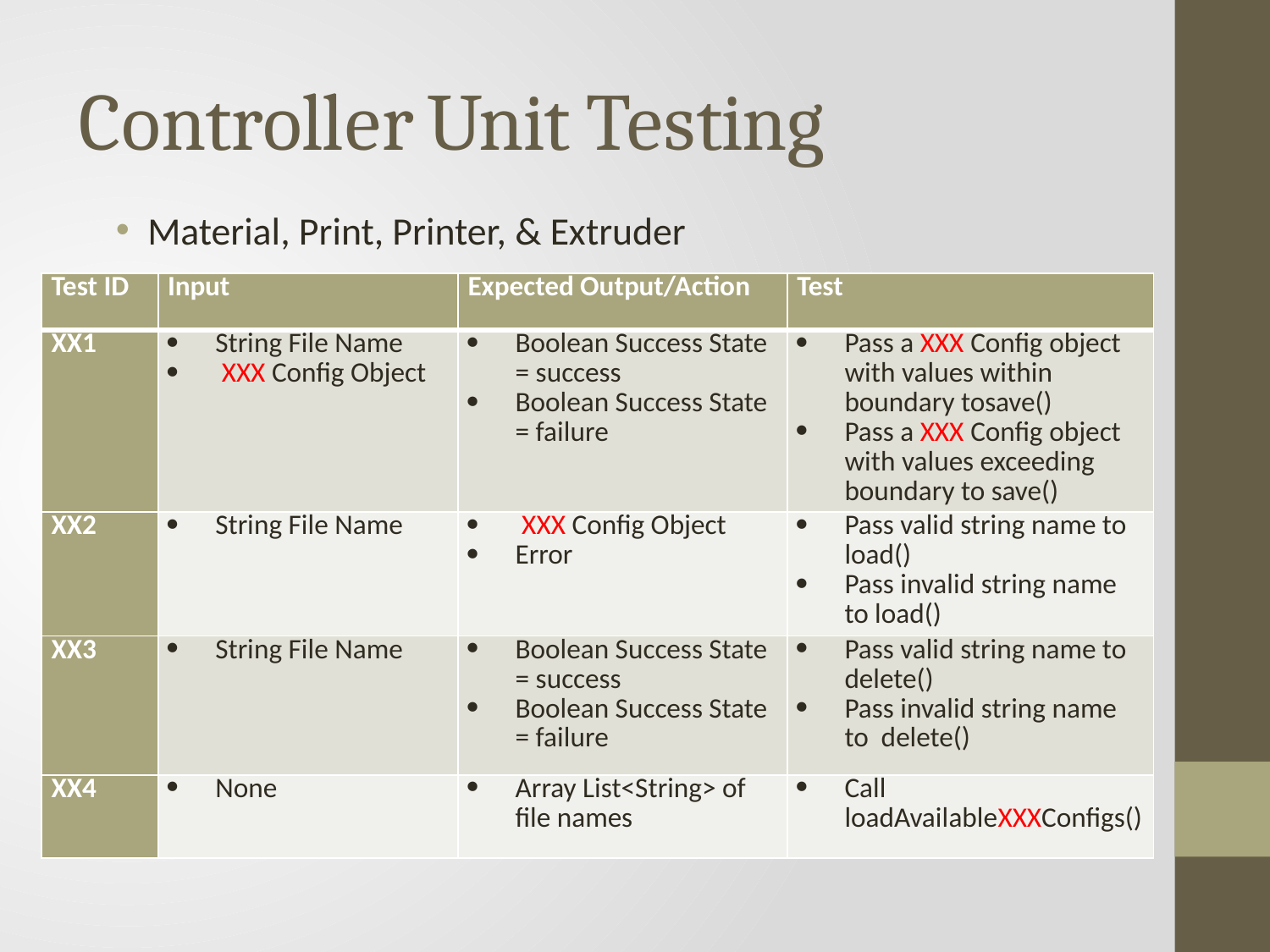

# Controller Unit Testing
Material, Print, Printer, & Extruder

| Test ID | Input | Expected Output/Action | Test |
| --- | --- | --- | --- |
| XX1 | String File Name XXX Config Object | Boolean Success State = success Boolean Success State = failure | Pass a XXX Config object with values within boundary tosave() Pass a XXX Config object with values exceeding boundary to save() |
| XX2 | String File Name | XXX Config Object Error | Pass valid string name to load() Pass invalid string name to load() |
| XX3 | String File Name | Boolean Success State = success Boolean Success State = failure | Pass valid string name to delete() Pass invalid string name to delete() |
| XX4 | None | Array List<String> of file names | Call loadAvailableXXXConfigs() |